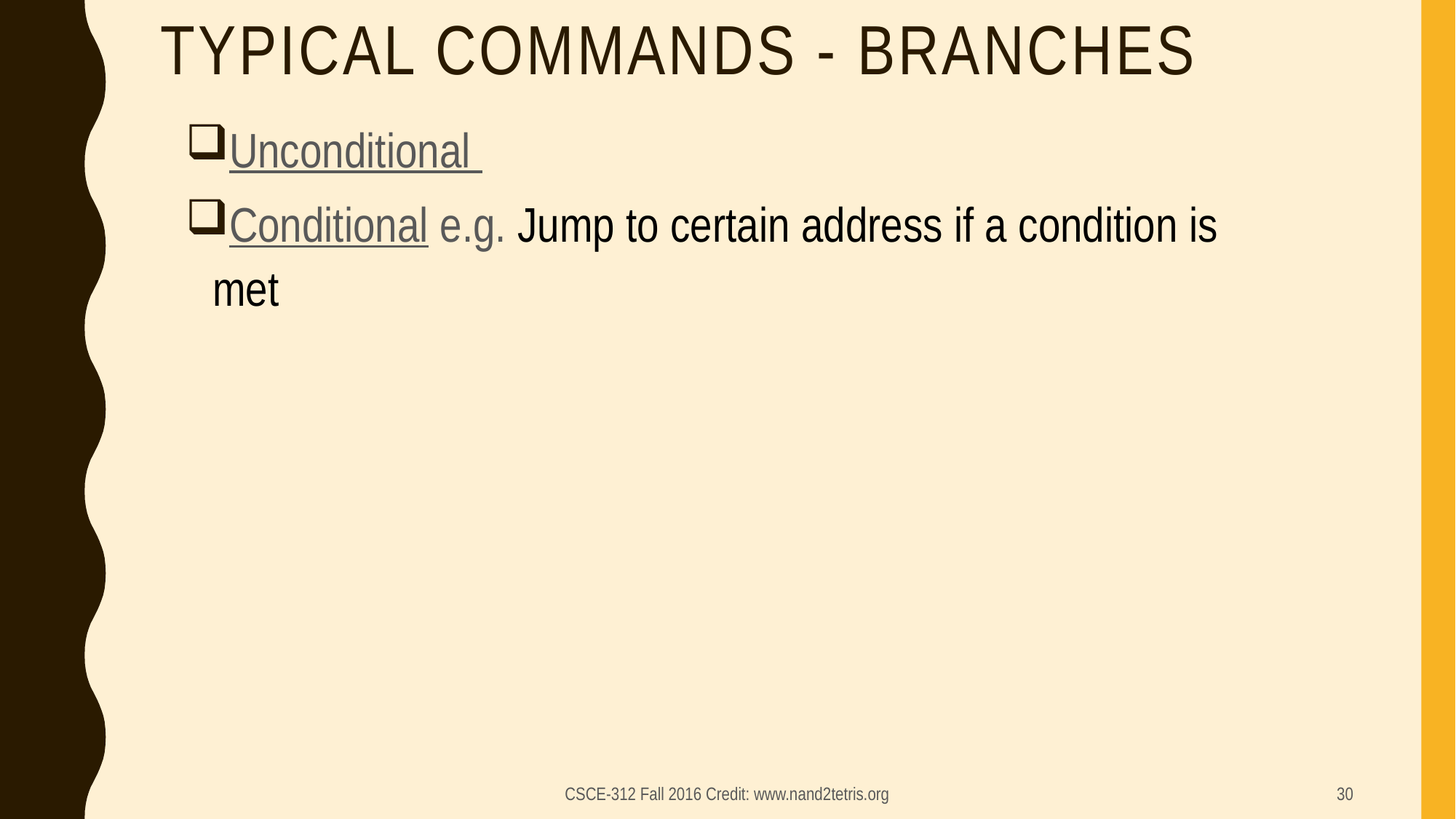

# Typical Commands - branches
Unconditional
Conditional e.g. Jump to certain address if a condition is met
CSCE-312 Fall 2016 Credit: www.nand2tetris.org
30